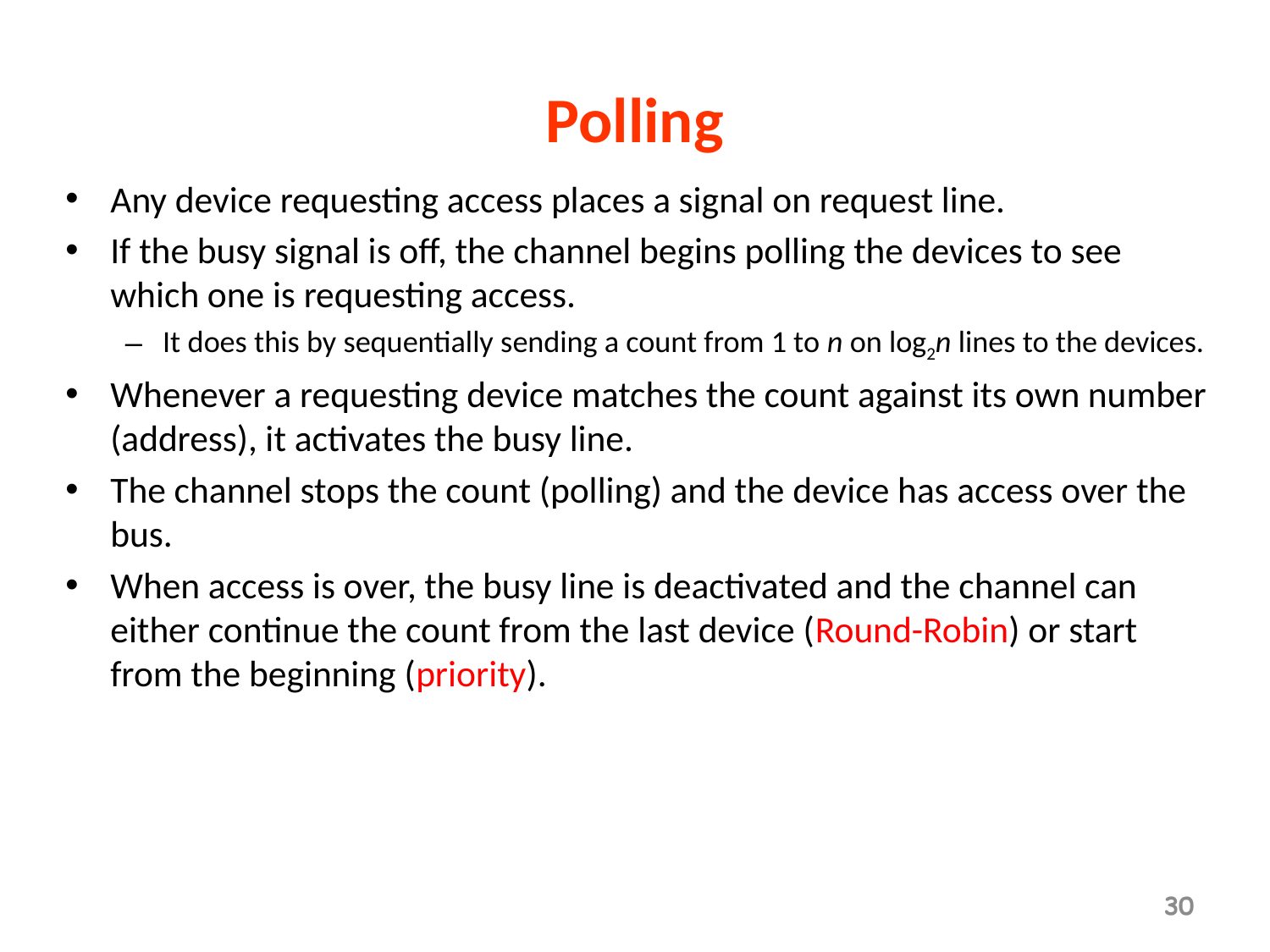

# Polling
Any device requesting access places a signal on request line.
If the busy signal is off, the channel begins polling the devices to see which one is requesting access.
It does this by sequentially sending a count from 1 to n on log2n lines to the devices.
Whenever a requesting device matches the count against its own number (address), it activates the busy line.
The channel stops the count (polling) and the device has access over the bus.
When access is over, the busy line is deactivated and the channel can either continue the count from the last device (Round-Robin) or start from the beginning (priority).
30